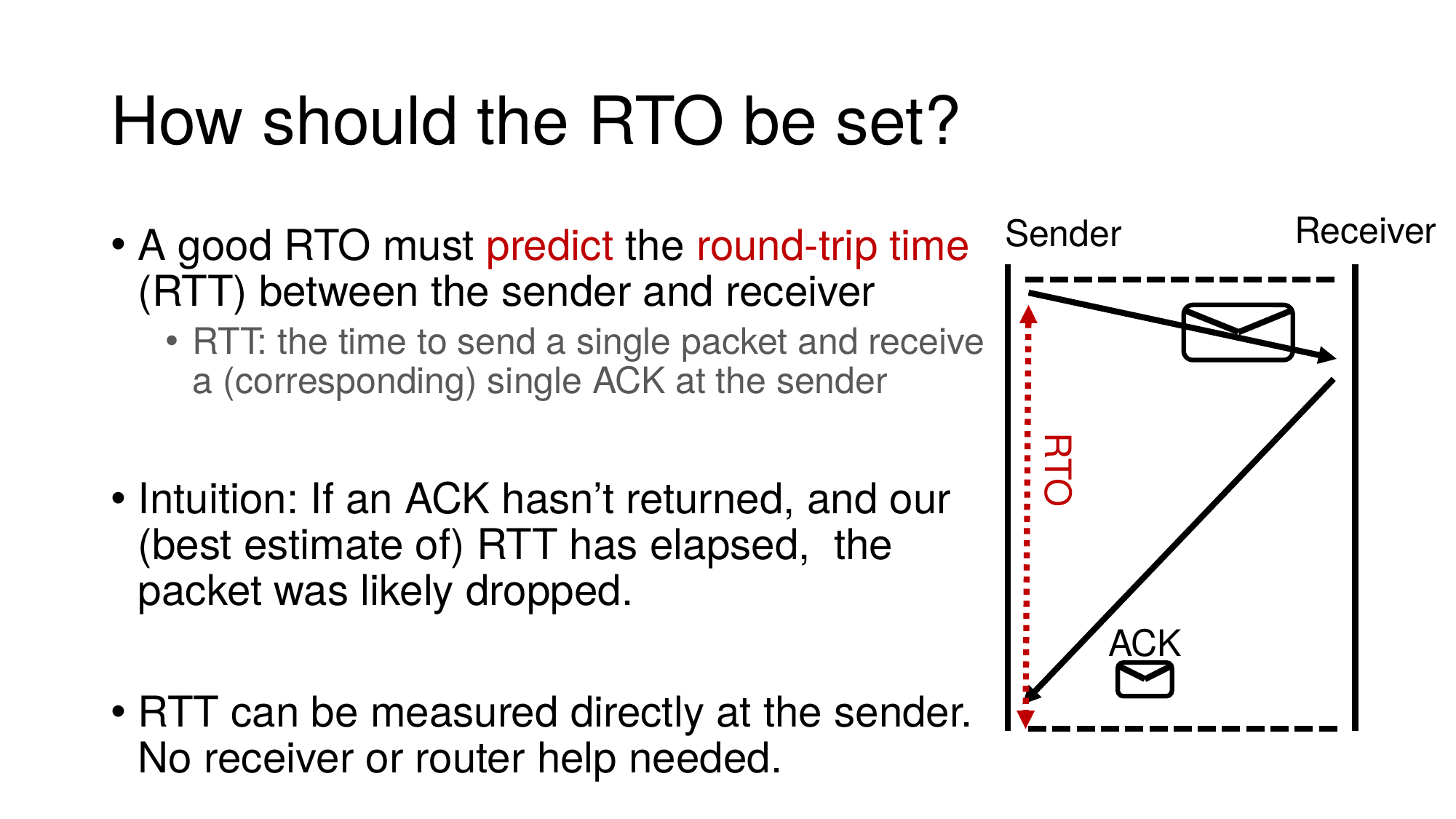

# How should the RTO be set?
Receiver
Sender
A good RTO must predict the round-trip time (RTT) between the sender and receiver
RTT: the time to send a single packet and receive a (corresponding) single ACK at the sender

Intuition: If an ACK hasn’t returned, and our (best estimate of) RTT has elapsed,  the packet was likely dropped.

RTT can be measured directly at the sender.  No receiver or router help needed.

RTO
ACK